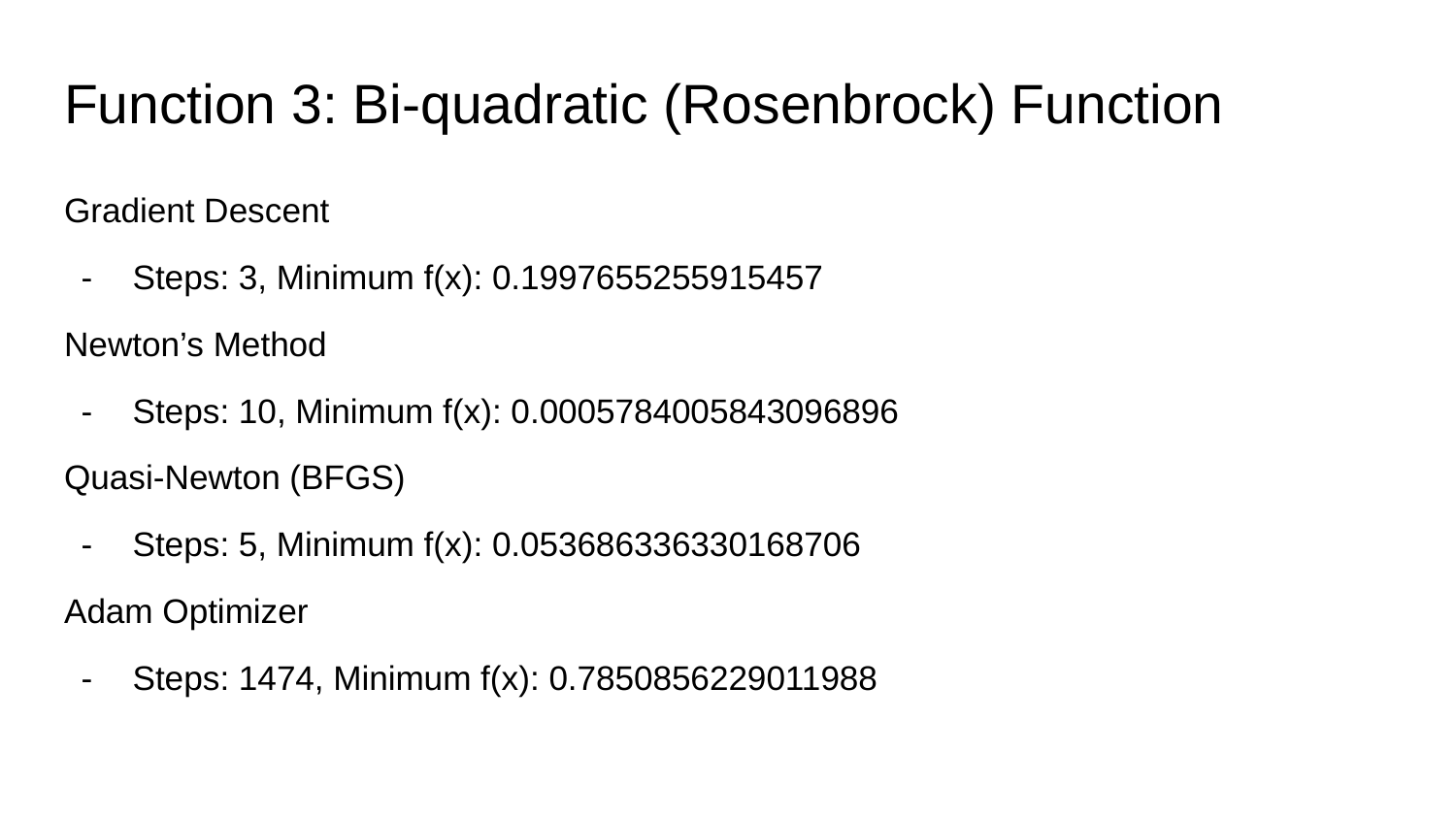

# Function 3: Bi-quadratic (Rosenbrock) Function

Gradient Descent
Steps: 3, Minimum f(x): 0.1997655255915457
Newton’s Method
Steps: 10, Minimum f(x): 0.0005784005843096896
Quasi-Newton (BFGS)
Steps: 5, Minimum f(x): 0.053686336330168706
Adam Optimizer
Steps: 1474, Minimum f(x): 0.7850856229011988